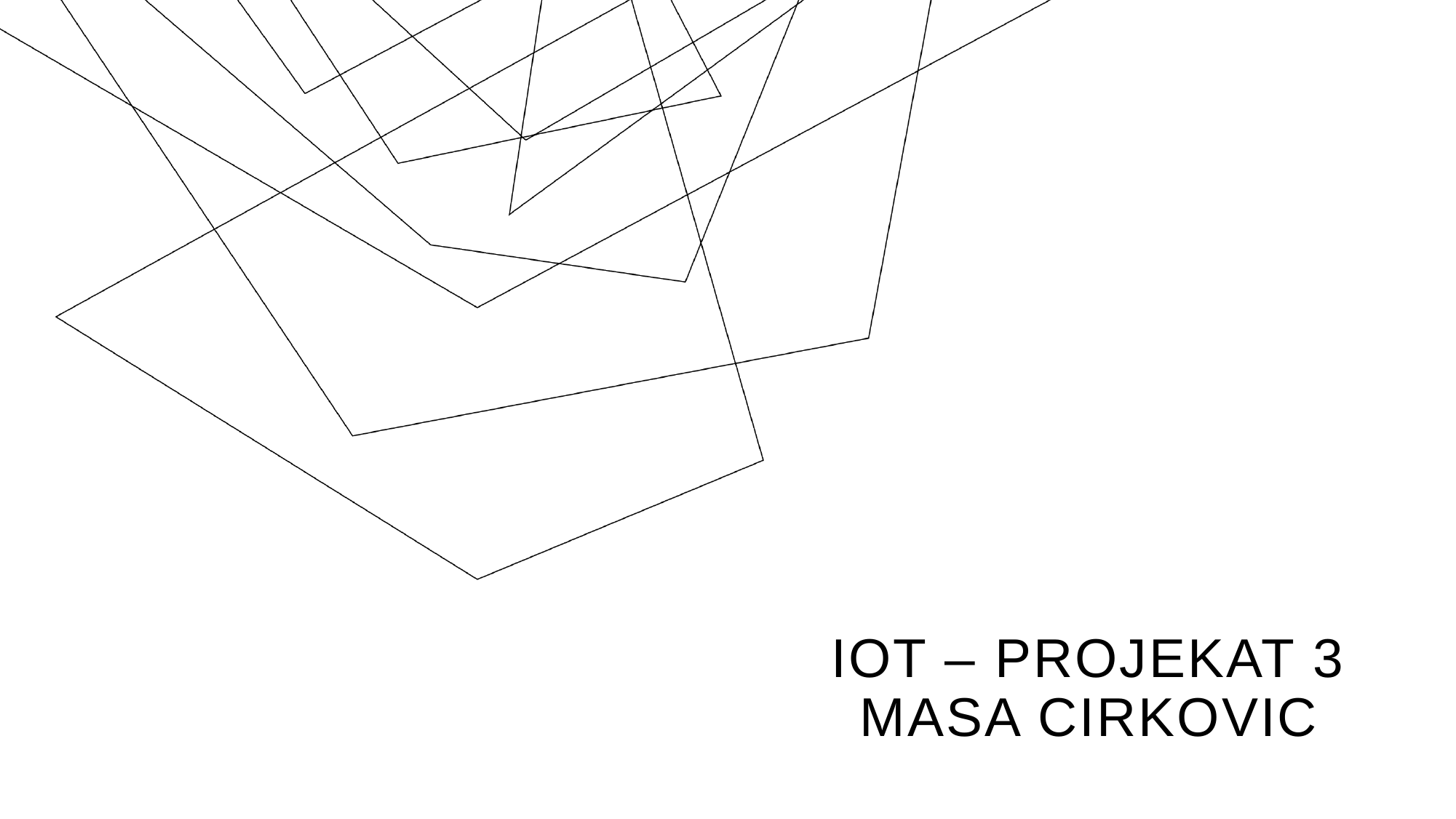

# IOT – Projekat 3 Masa Cirkovic